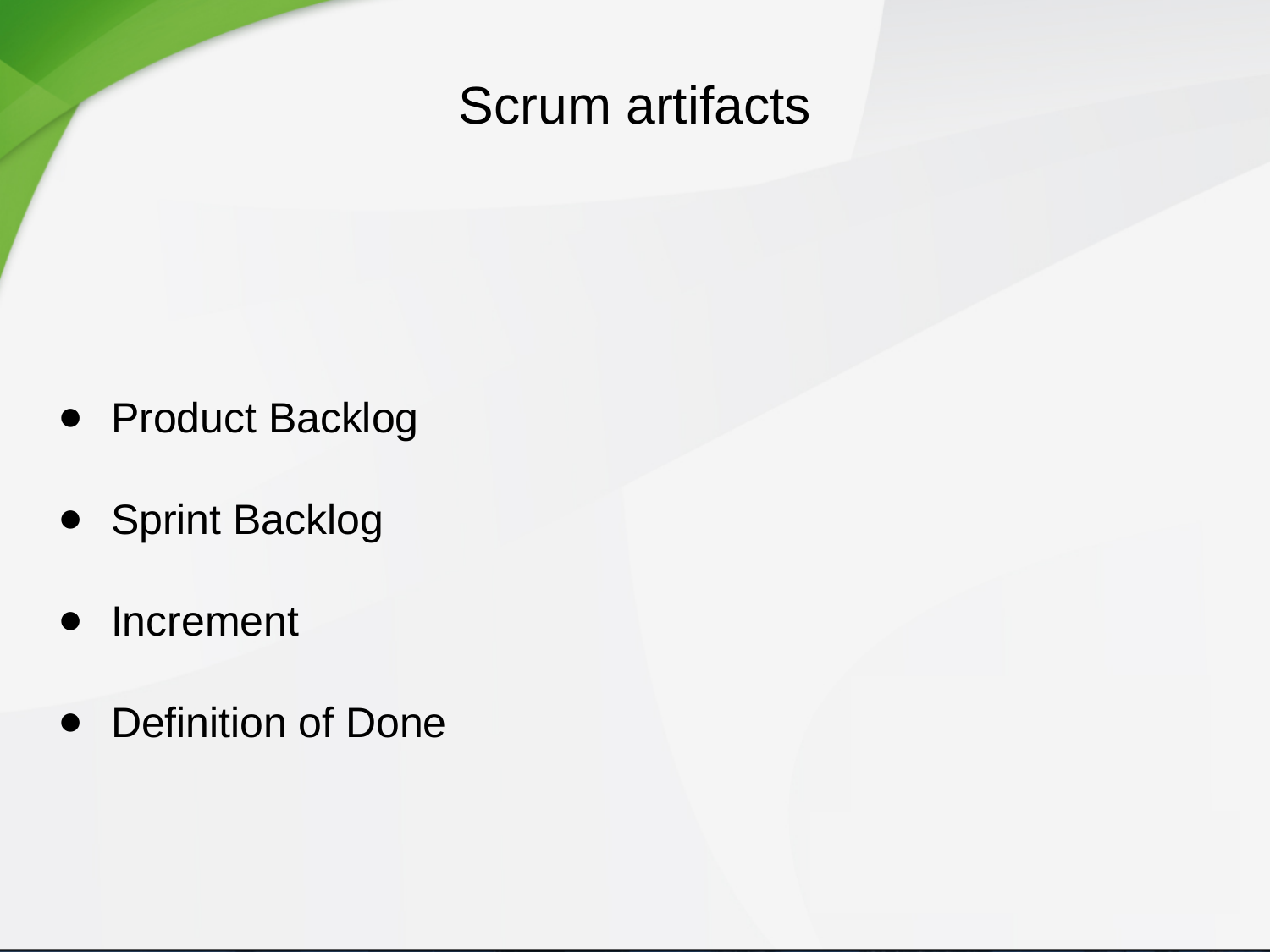

Scrum artifacts
Product Backlog
Sprint Backlog
Increment
Definition of Done